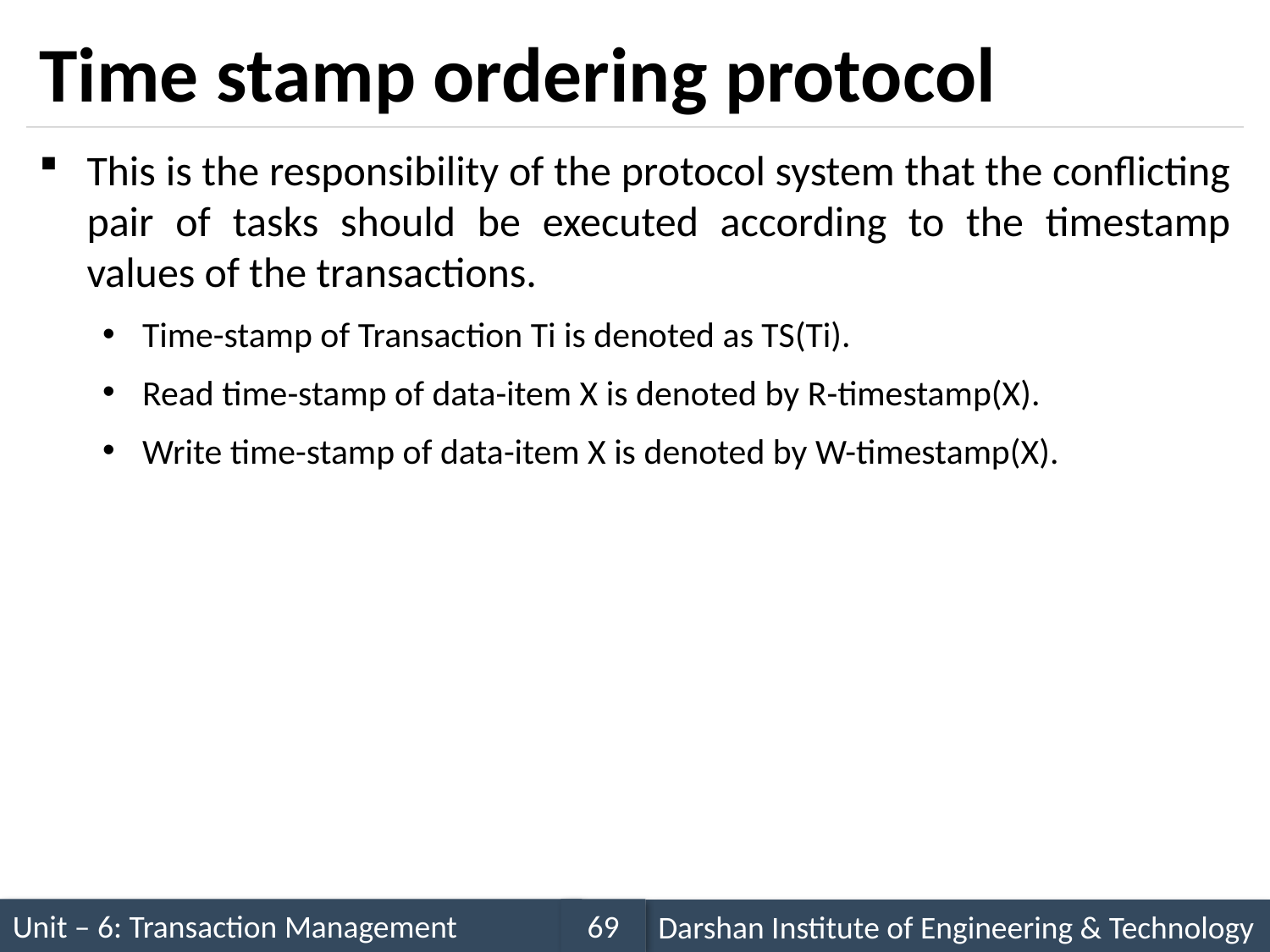

# Time stamp ordering protocol
This is the responsibility of the protocol system that the conflicting pair of tasks should be executed according to the timestamp values of the transactions.
Time-stamp of Transaction Ti is denoted as TS(Ti).
Read time-stamp of data-item X is denoted by R-timestamp(X).
Write time-stamp of data-item X is denoted by W-timestamp(X).